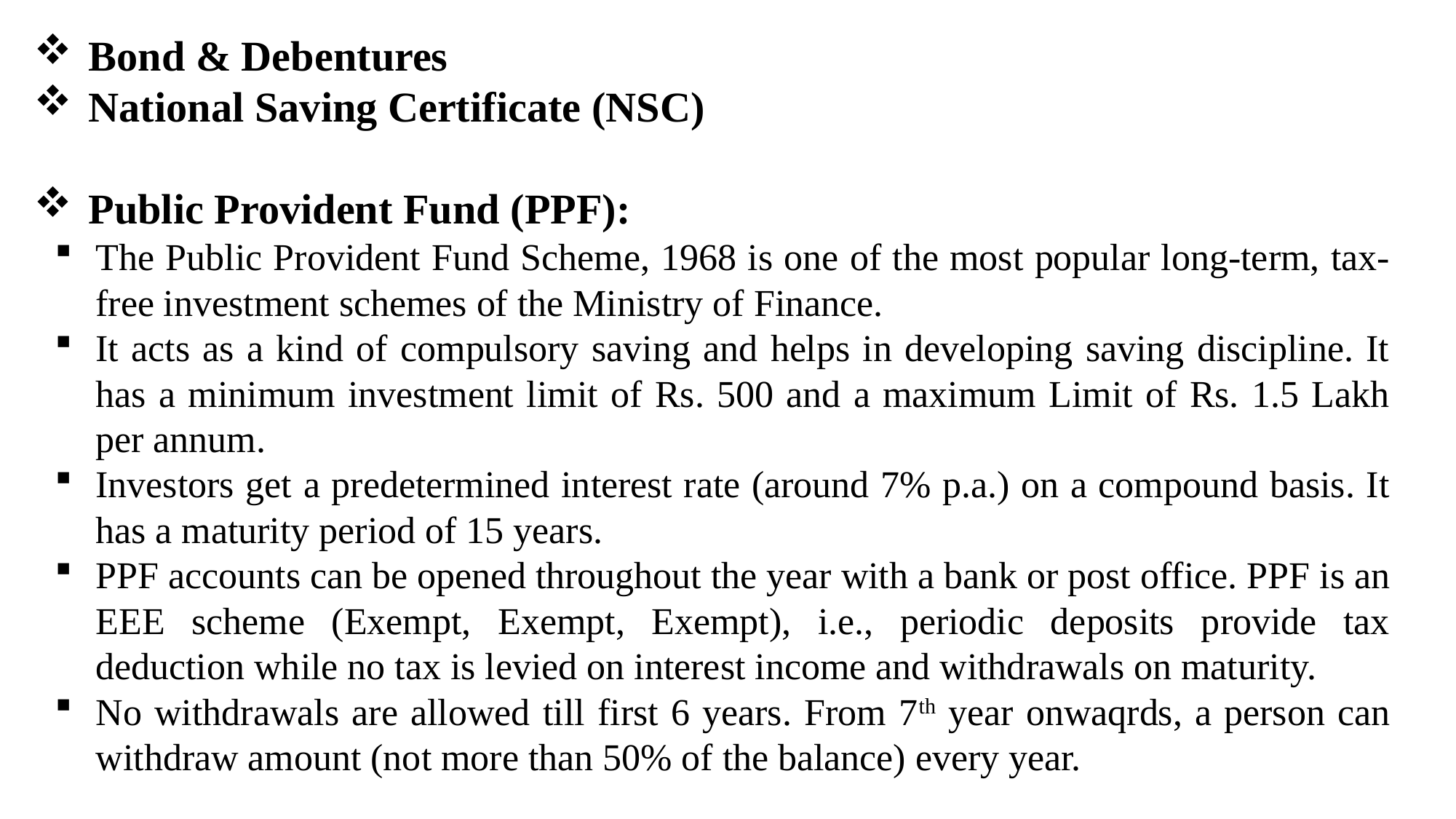

Bond & Debentures
National Saving Certificate (NSC)

Public Provident Fund (PPF):
The Public Provident Fund Scheme, 1968 is one of the most popular long-term, tax-free investment schemes of the Ministry of Finance.
It acts as a kind of compulsory saving and helps in developing saving discipline. It has a minimum investment limit of Rs. 500 and a maximum Limit of Rs. 1.5 Lakh per annum.
Investors get a predetermined interest rate (around 7% p.a.) on a compound basis. It has a maturity period of 15 years.
PPF accounts can be opened throughout the year with a bank or post office. PPF is an EEE scheme (Exempt, Exempt, Exempt), i.e., periodic deposits provide tax deduction while no tax is levied on interest income and withdrawals on maturity.
No withdrawals are allowed till first 6 years. From 7th year onwaqrds, a person can withdraw amount (not more than 50% of the balance) every year.